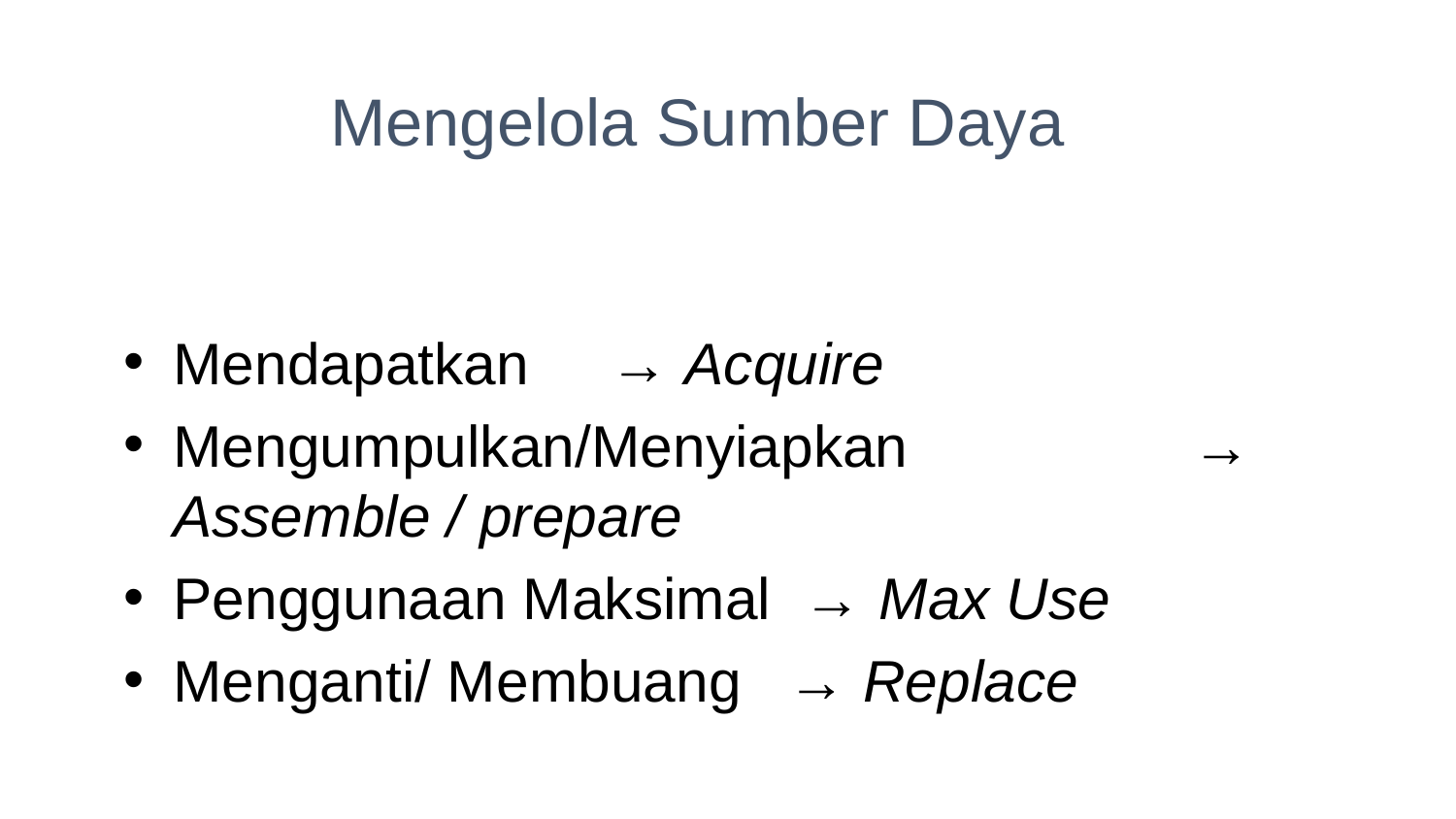

# Mengelola Sumber Daya

Mendapatkan	→ Acquire
Mengumpulkan/Menyiapkan		→ Assemble / prepare
Penggunaan Maksimal  → Max Use
Menganti/ Membuang	  → Replace